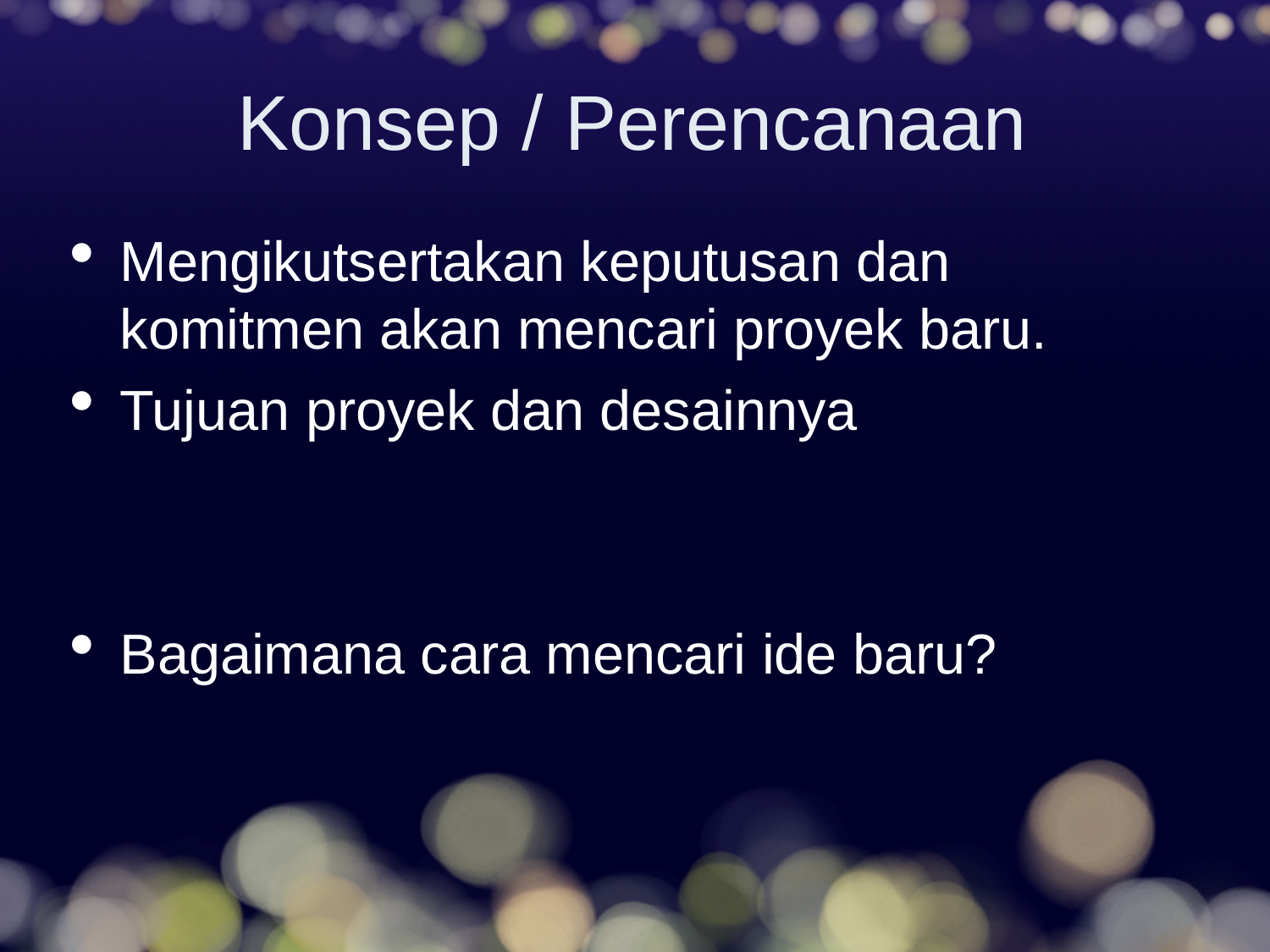

Konsep / Perencanaan
Mengikutsertakan keputusan dan komitmen akan mencari proyek baru.
Tujuan proyek dan desainnya

Bagaimana cara mencari ide baru?